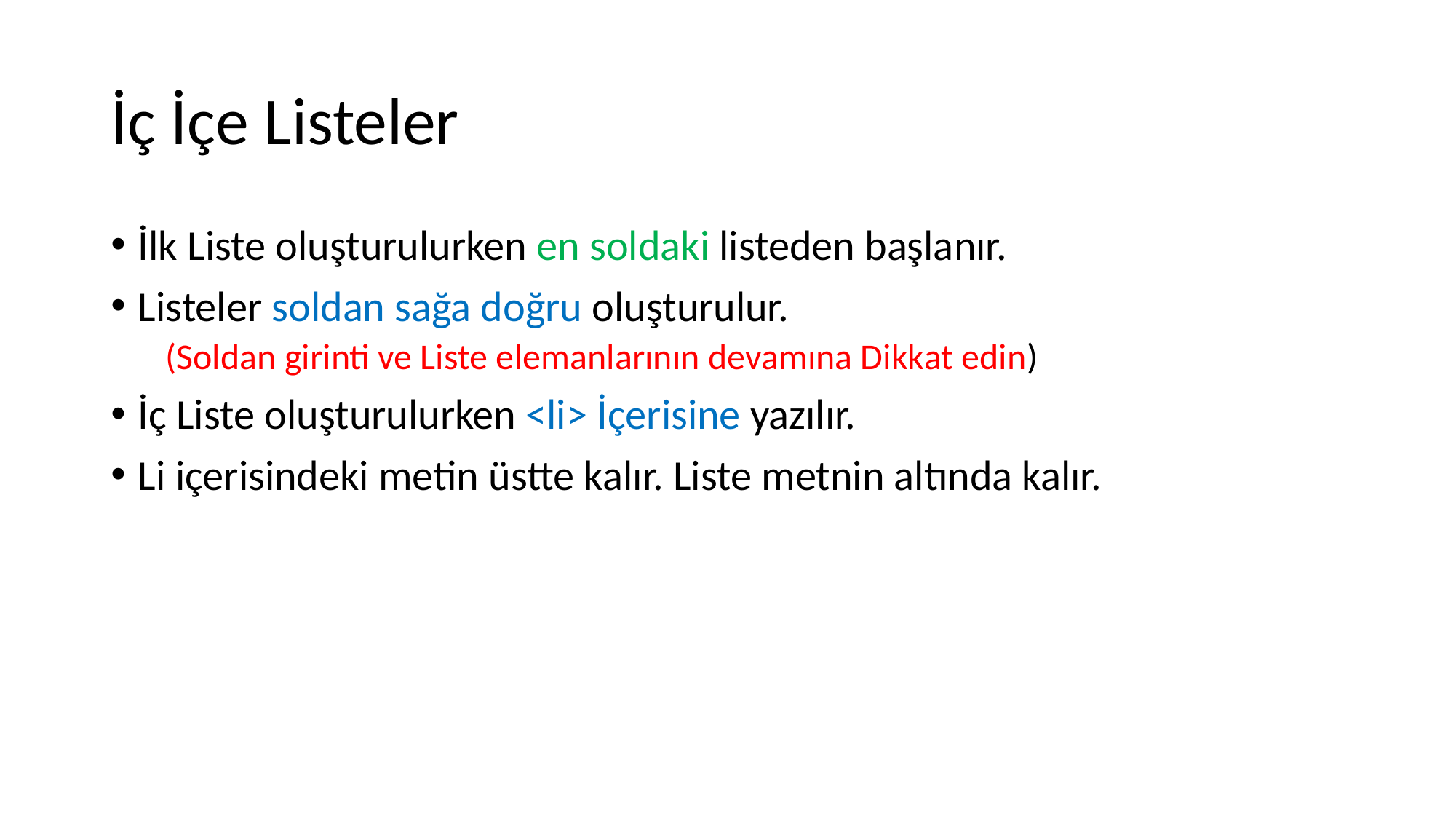

# İç İçe Listeler
İlk Liste oluşturulurken en soldaki listeden başlanır.
Listeler soldan sağa doğru oluşturulur.
(Soldan girinti ve Liste elemanlarının devamına Dikkat edin)
İç Liste oluşturulurken <li> İçerisine yazılır.
Li içerisindeki metin üstte kalır. Liste metnin altında kalır.